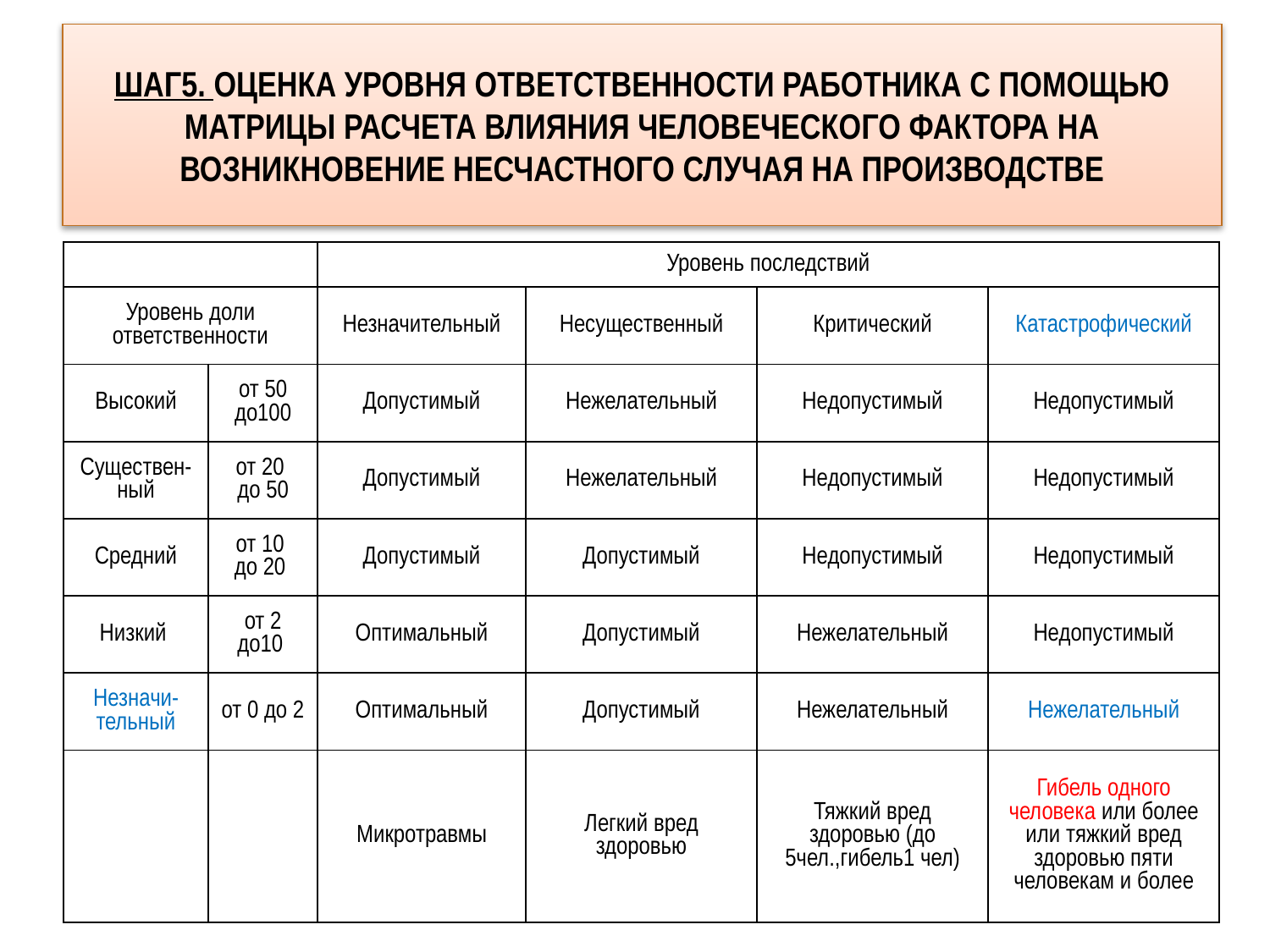

ШАГ5. ОЦЕНКА УРОВНЯ ОТВЕТСТВЕННОСТИ РАБОТНИКА С ПОМОЩЬЮ МАТРИЦЫ РАСЧЕТА ВЛИЯНИЯ ЧЕЛОВЕЧЕСКОГО ФАКТОРА НА ВОЗНИКНОВЕНИЕ НЕСЧАСТНОГО СЛУЧАЯ НА ПРОИЗВОДСТВЕ
|  |  | Уровень последствий |  |  |  |
| --- | --- | --- | --- | --- | --- |
| Уровень доли ответственности |  | Незначительный | Несущественный | Критический | Катастрофический |
| Высокий | от 50 до100 | Допустимый | Нежелательный | Недопустимый | Недопустимый |
| Существен-ный | от 20 до 50 | Допустимый | Нежелательный | Недопустимый | Недопустимый |
| Средний | от 10 до 20 | Допустимый | Допустимый | Недопустимый | Недопустимый |
| Низкий | от 2 до10 | Оптимальный | Допустимый | Нежелательный | Недопустимый |
| Незначи-тельный | от 0 до 2 | Оптимальный | Допустимый | Нежелательный | Нежелательный |
|  |  | Микротравмы | Легкий вред здоровью | Тяжкий вред здоровью (до 5чел.,гибель1 чел) | Гибель одного человека или более или тяжкий вред здоровью пяти человекам и более |